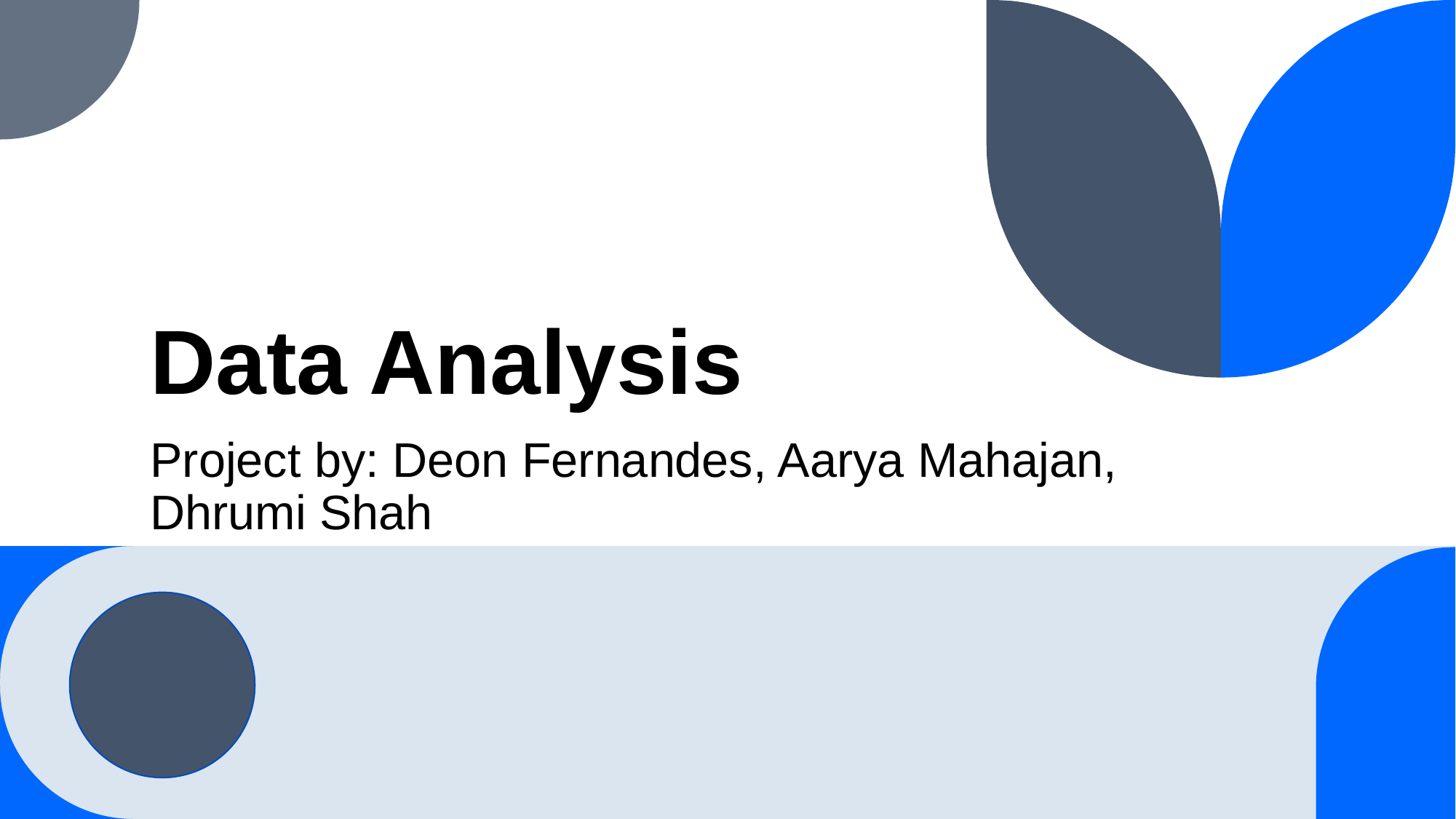

# Data Analysis
Project by: Deon Fernandes, Aarya Mahajan, Dhrumi Shah